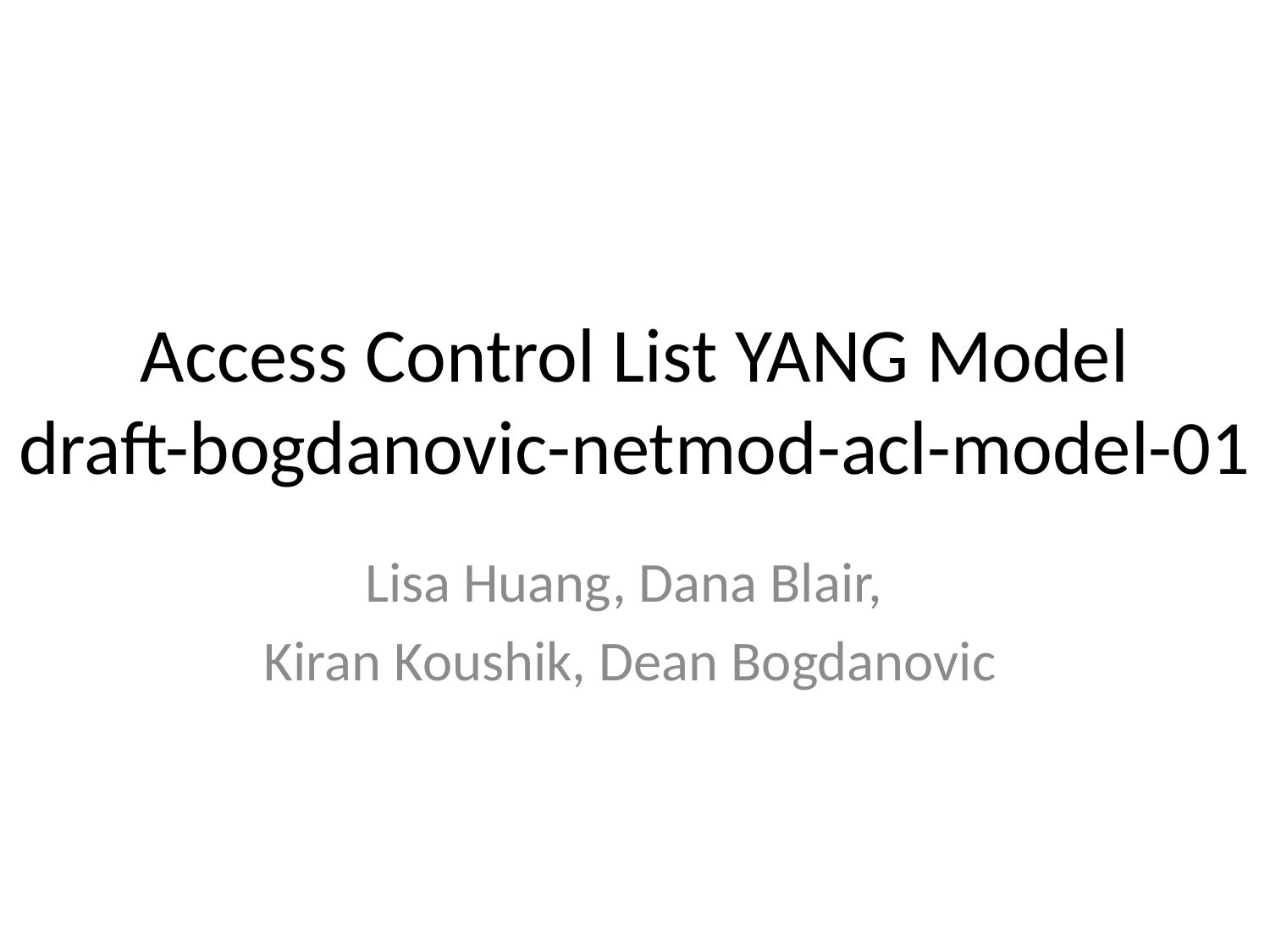

# Access Control List YANG Model draft-bogdanovic-netmod-acl-model-01
Lisa Huang, Dana Blair,
 Kiran Koushik, Dean Bogdanovic